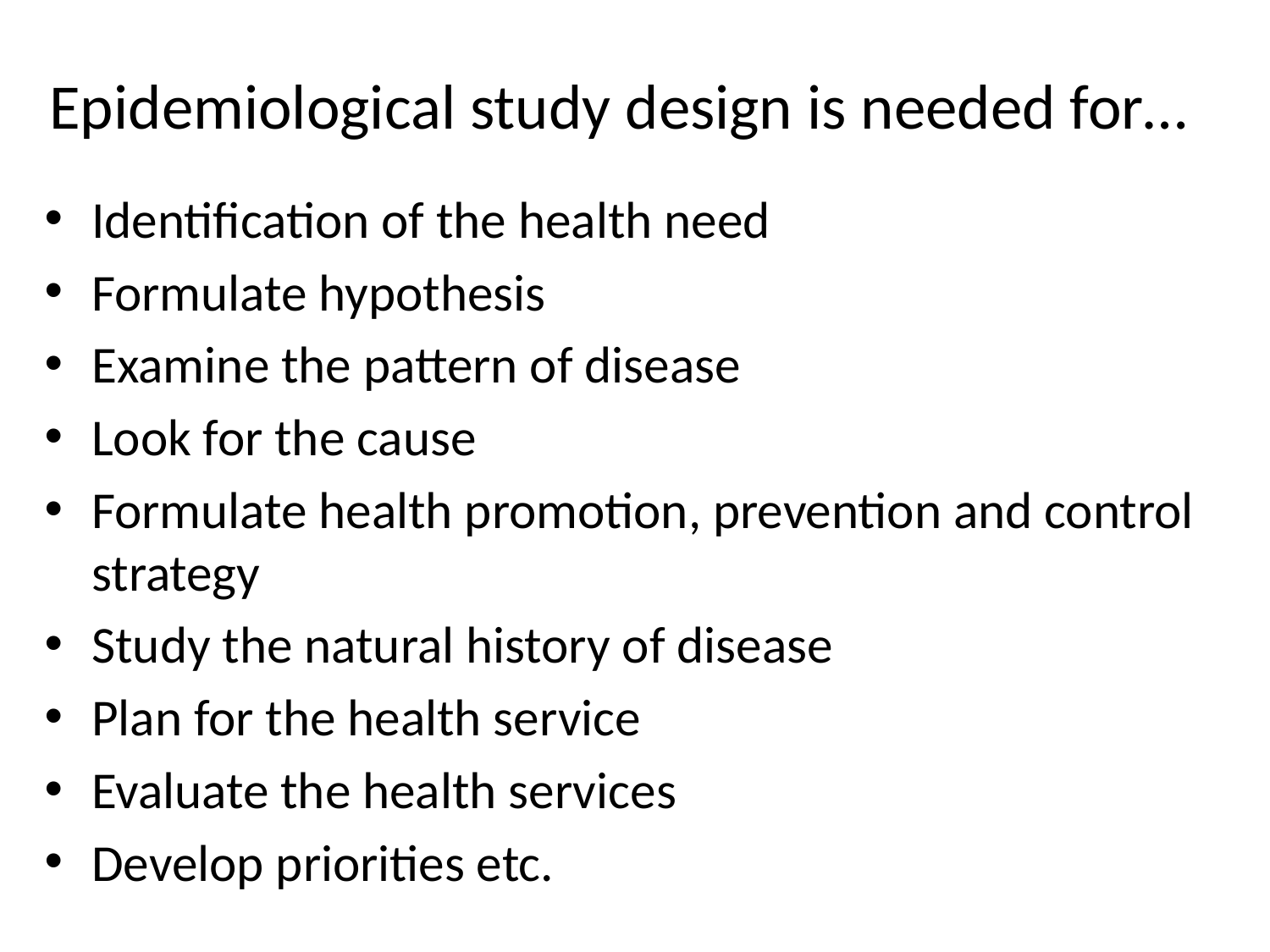

# Epidemiological study design is needed for…
Identification of the health need
Formulate hypothesis
Examine the pattern of disease
Look for the cause
Formulate health promotion, prevention and control strategy
Study the natural history of disease
Plan for the health service
Evaluate the health services
Develop priorities etc.